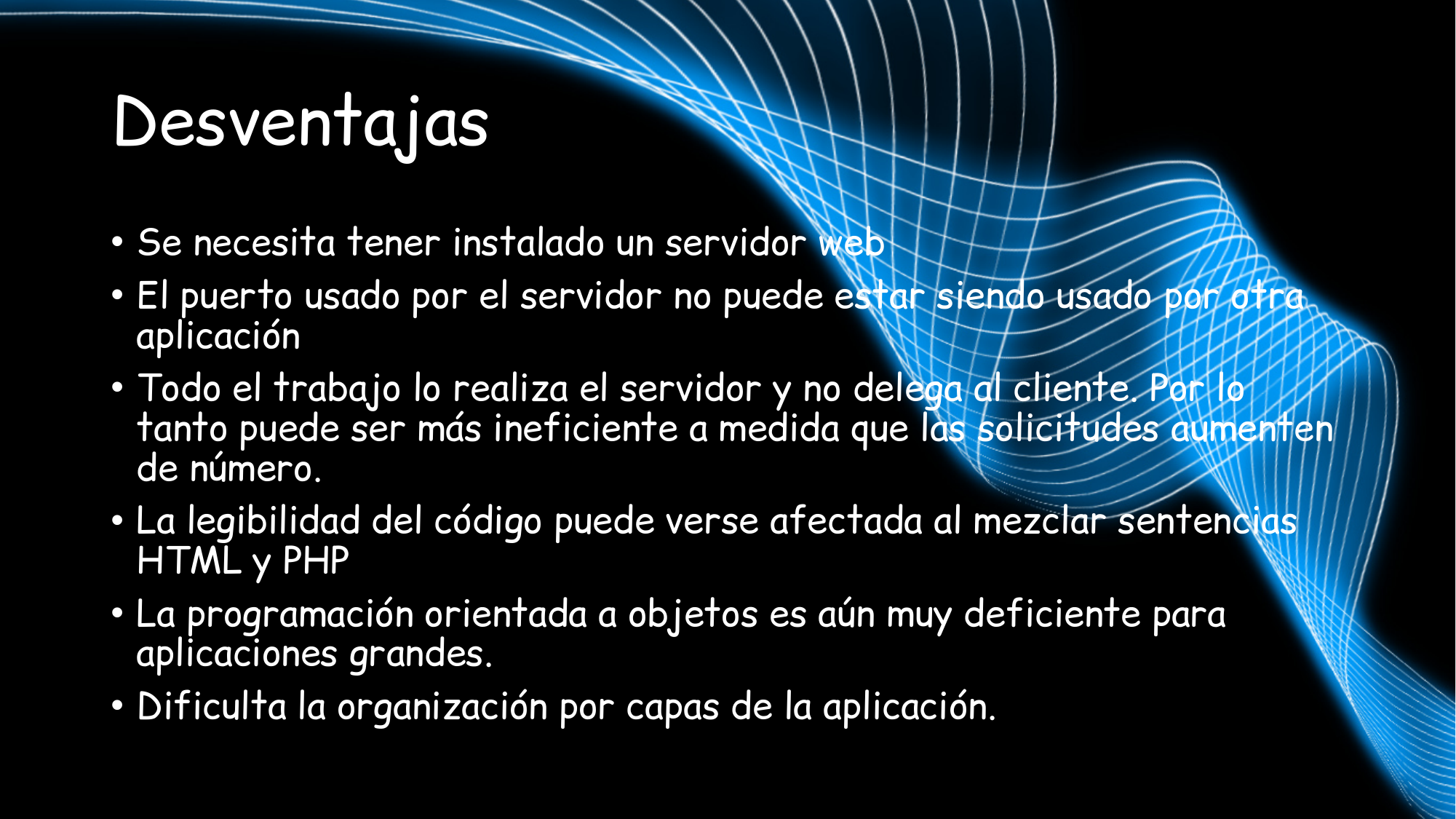

# Desventajas
Se necesita tener instalado un servidor web
El puerto usado por el servidor no puede estar siendo usado por otra aplicación
Todo el trabajo lo realiza el servidor y no delega al cliente. Por lo tanto puede ser más ineficiente a medida que las solicitudes aumenten de número.
La legibilidad del código puede verse afectada al mezclar sentencias HTML y PHP
La programación orientada a objetos es aún muy deficiente para aplicaciones grandes.
Dificulta la organización por capas de la aplicación.